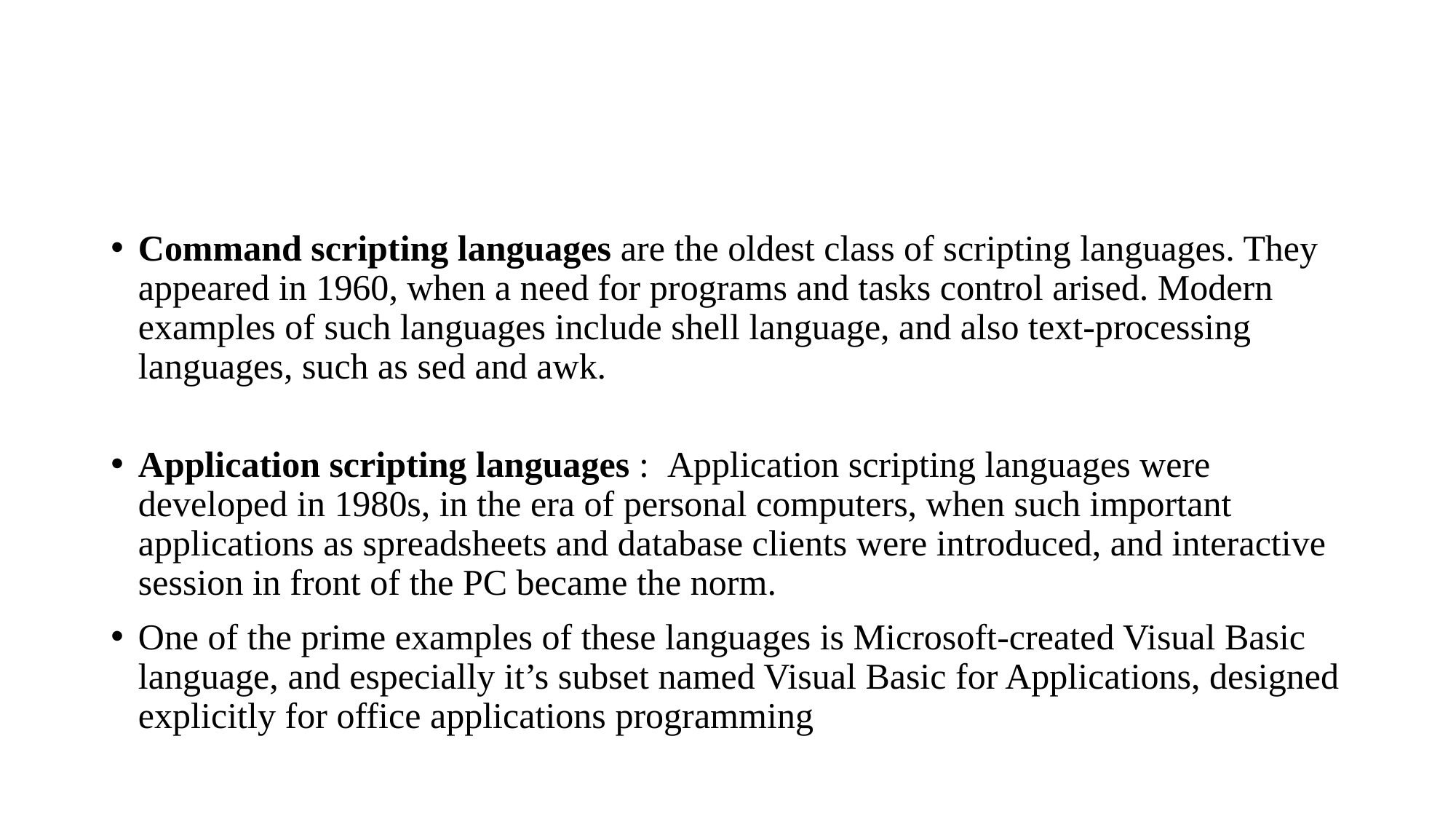

#
Command scripting languages are the oldest class of scripting languages. They appeared in 1960, when a need for programs and tasks control arised. Modern examples of such languages include shell language, and also text-processing languages, such as sed and awk.
Application scripting languages :  Application scripting languages were developed in 1980s, in the era of personal computers, when such important applications as spreadsheets and database clients were introduced, and interactive session in front of the PC became the norm.
One of the prime examples of these languages is Microsoft-created Visual Basic language, and especially it’s subset named Visual Basic for Applications, designed explicitly for office applications programming